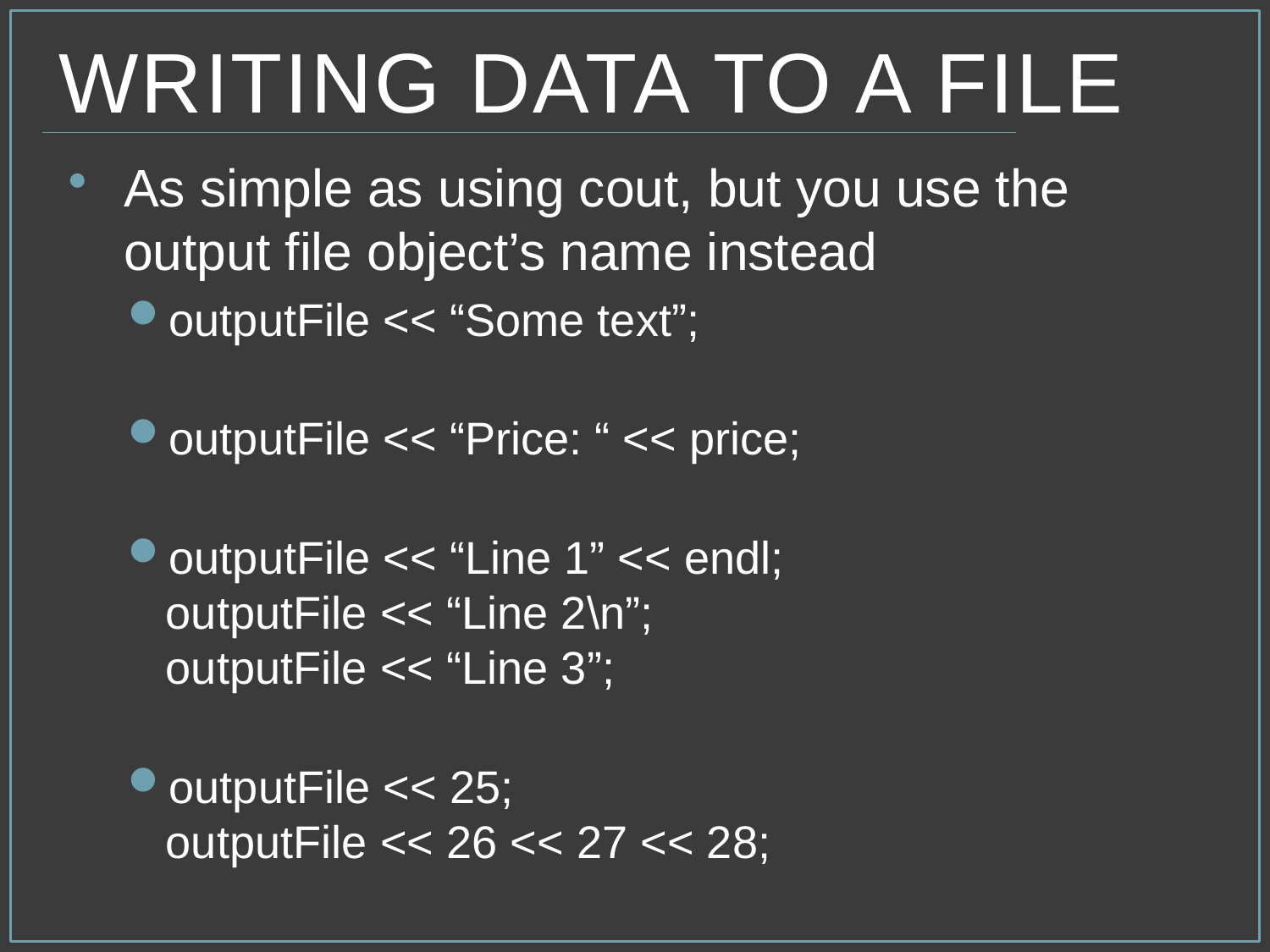

# Writing Data to a File
As simple as using cout, but you use the output file object’s name instead
outputFile << “Some text”;
outputFile << “Price: “ << price;
outputFile << “Line 1” << endl;
outputFile << “Line 2\n”;
outputFile << “Line 3”;
outputFile << 25;
outputFile << 26 << 27 << 28;